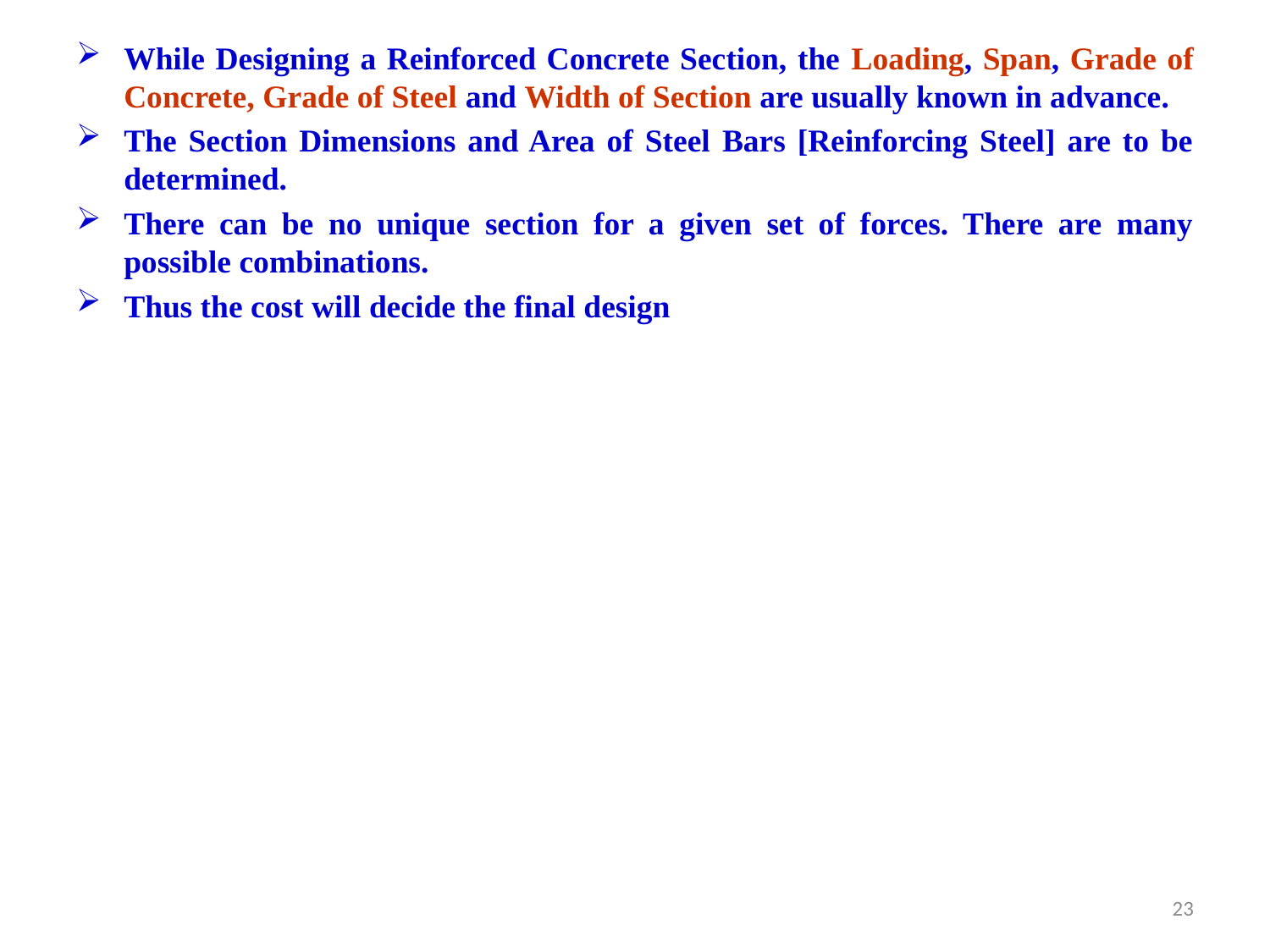

While Designing a Reinforced Concrete Section, the Loading, Span, Grade of Concrete, Grade of Steel and Width of Section are usually known in advance.
The Section Dimensions and Area of Steel Bars [Reinforcing Steel] are to be determined.
There can be no unique section for a given set of forces. There are many possible combinations.
Thus the cost will decide the final design

23